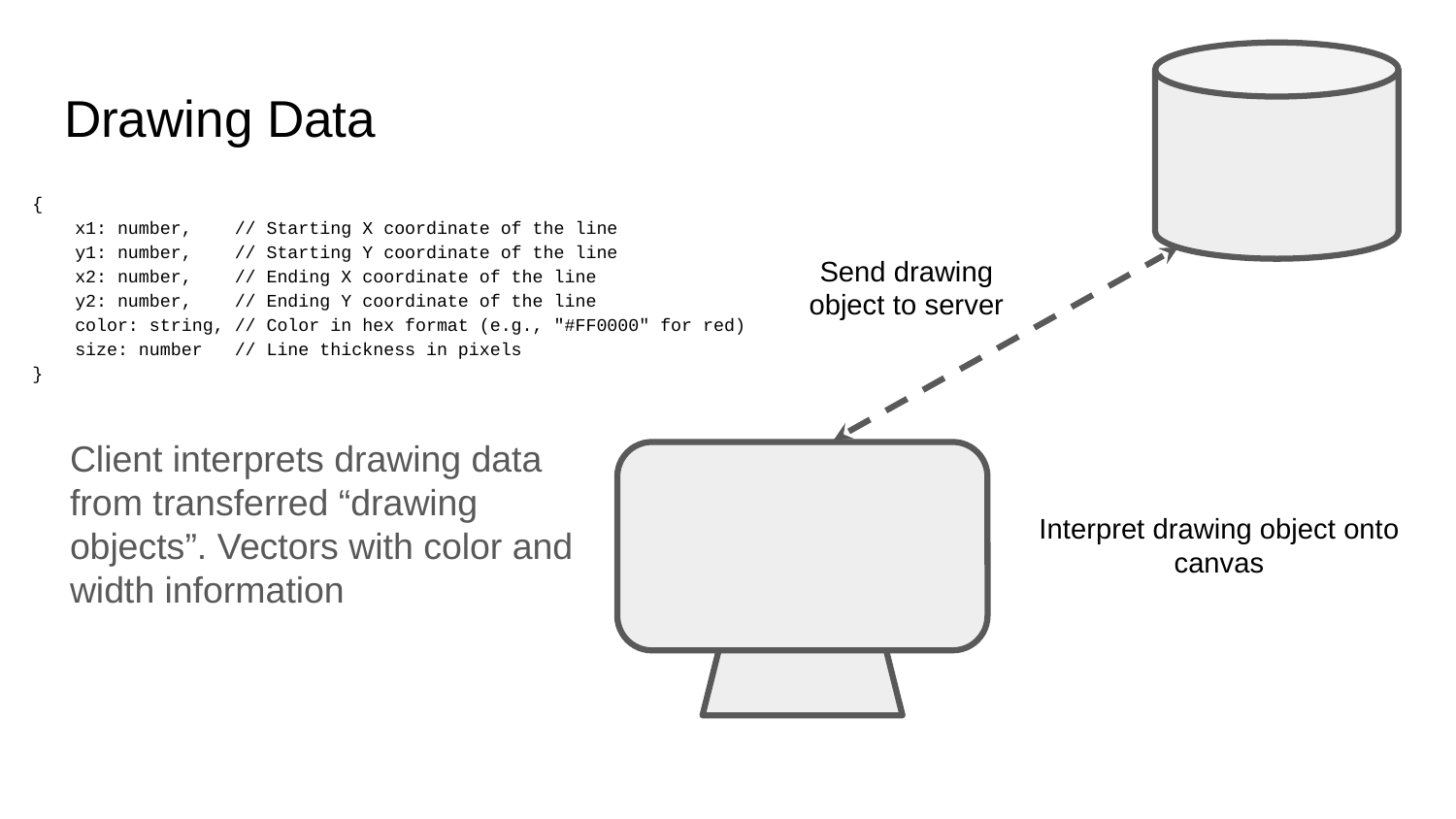

# Drawing Data
{
    x1: number,    // Starting X coordinate of the line
    y1: number,    // Starting Y coordinate of the line
    x2: number,    // Ending X coordinate of the line
    y2: number,    // Ending Y coordinate of the line
    color: string, // Color in hex format (e.g., "#FF0000" for red)
    size: number   // Line thickness in pixels
}

Send drawing object to server

Client interprets drawing data from transferred “drawing objects”. Vectors with color and width information

Interpret drawing object onto canvas